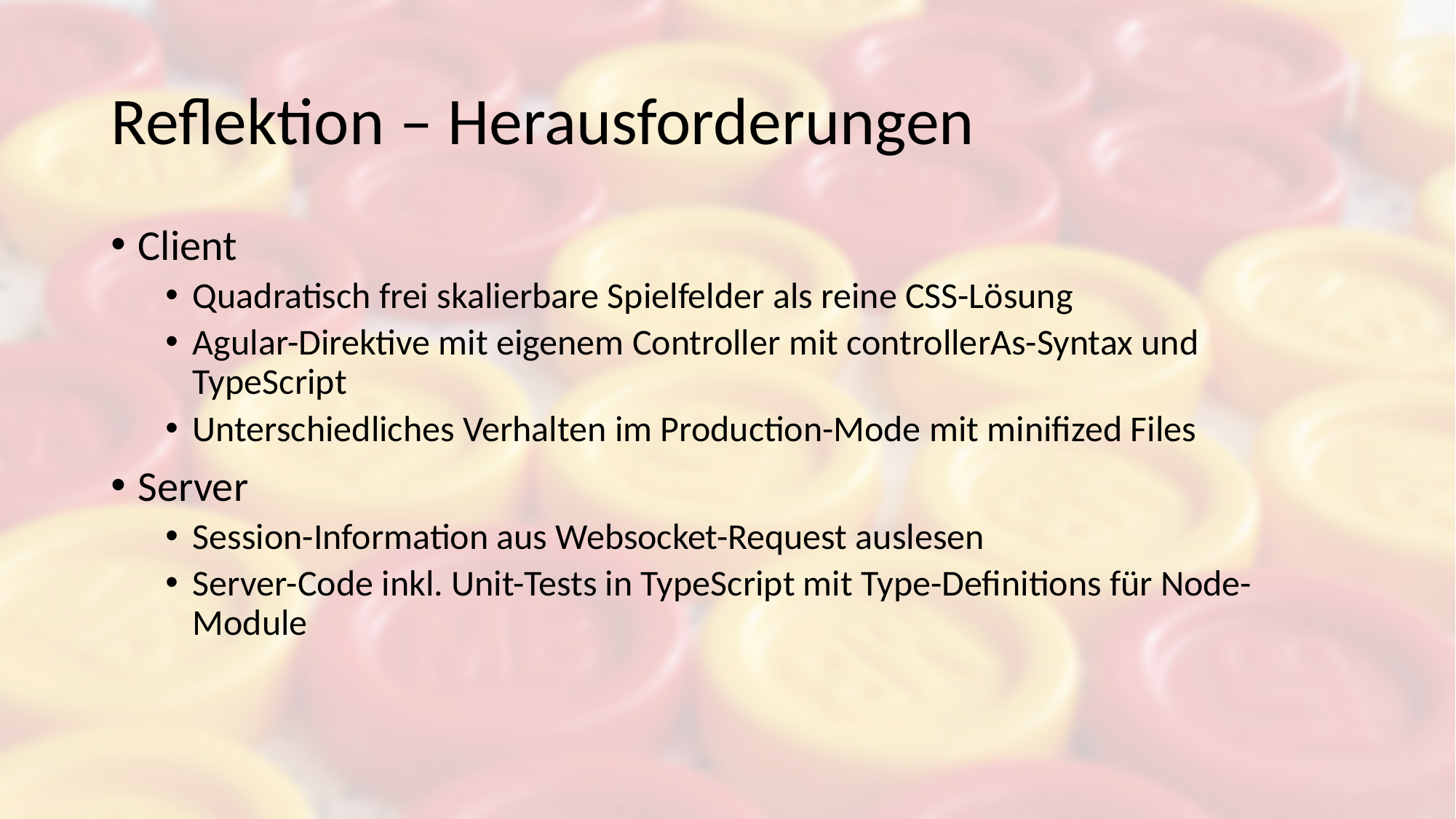

# Reflektion – Herausforderungen
Client
Quadratisch frei skalierbare Spielfelder als reine CSS-Lösung
Agular-Direktive mit eigenem Controller mit controllerAs-Syntax und TypeScript
Unterschiedliches Verhalten im Production-Mode mit minifized Files
Server
Session-Information aus Websocket-Request auslesen
Server-Code inkl. Unit-Tests in TypeScript mit Type-Definitions für Node-Module